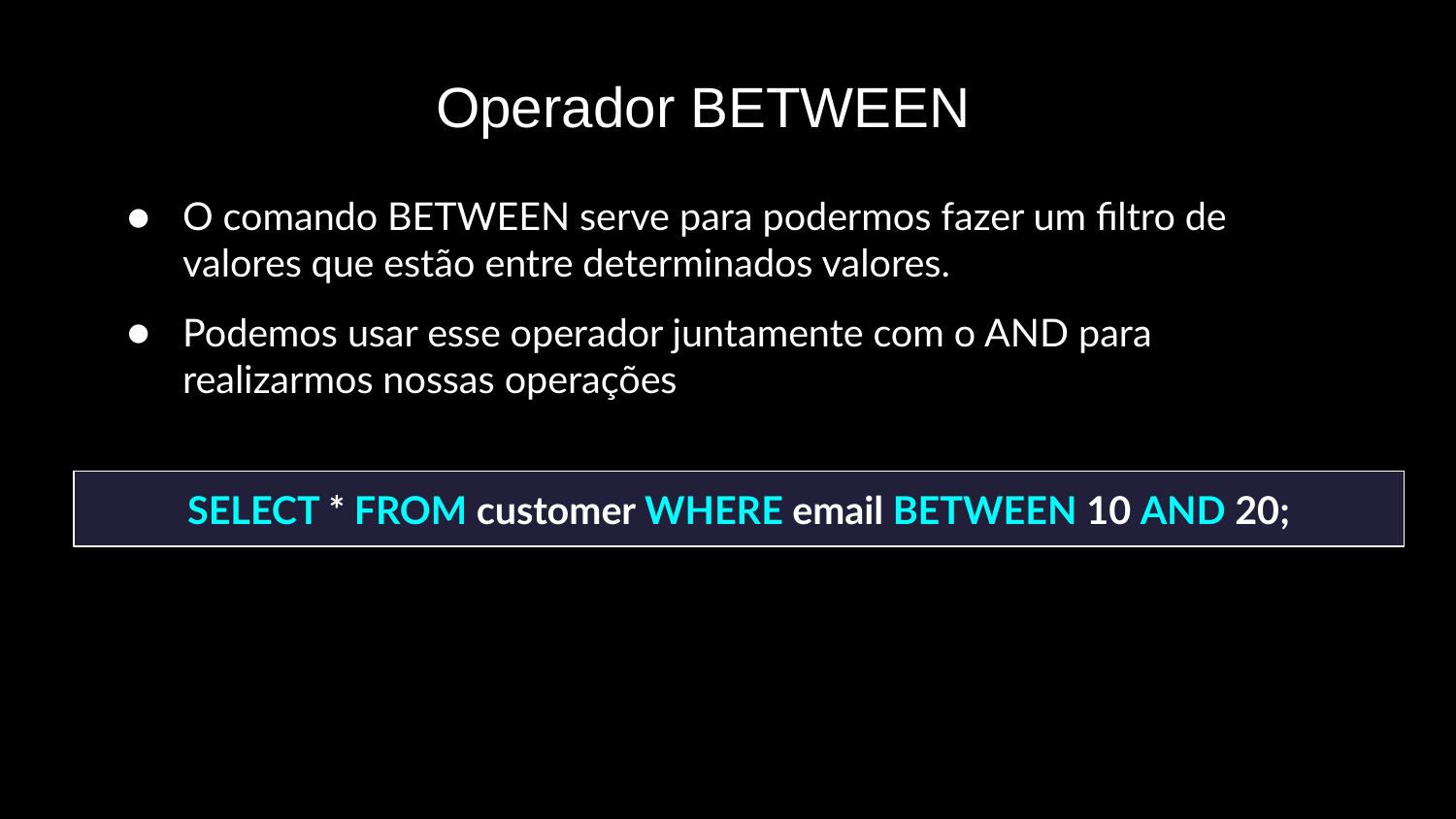

Operador BETWEEN
O comando BETWEEN serve para podermos fazer um filtro de valores que estão entre determinados valores.

Podemos usar esse operador juntamente com o AND para realizarmos nossas operações
SELECT * FROM customer WHERE email BETWEEN 10 AND 20;